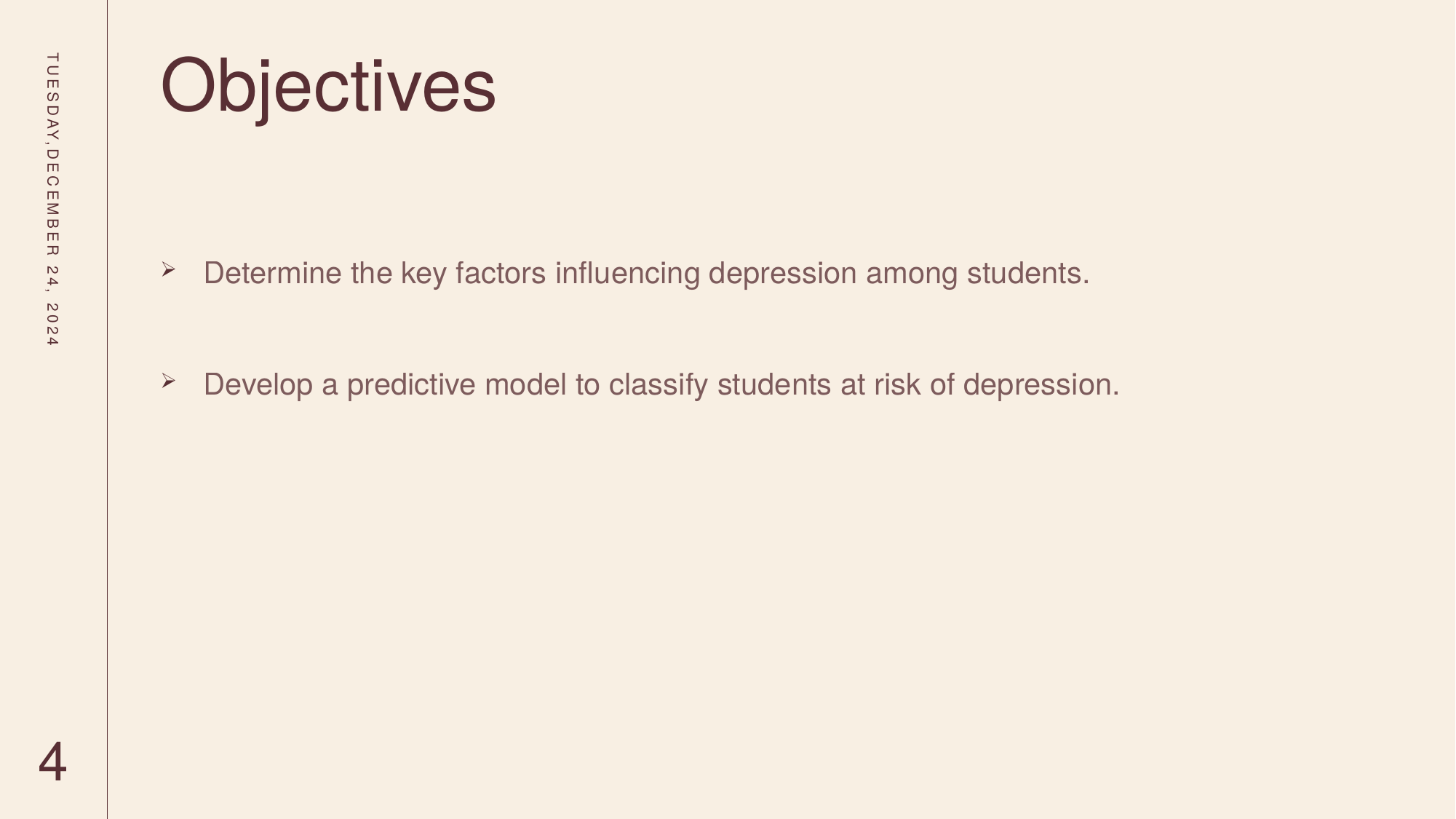

# Objectives
Tuesday,December 24, 2024
Determine the key factors influencing depression among students.​

Develop a predictive model to classify students at risk of depression.​
4